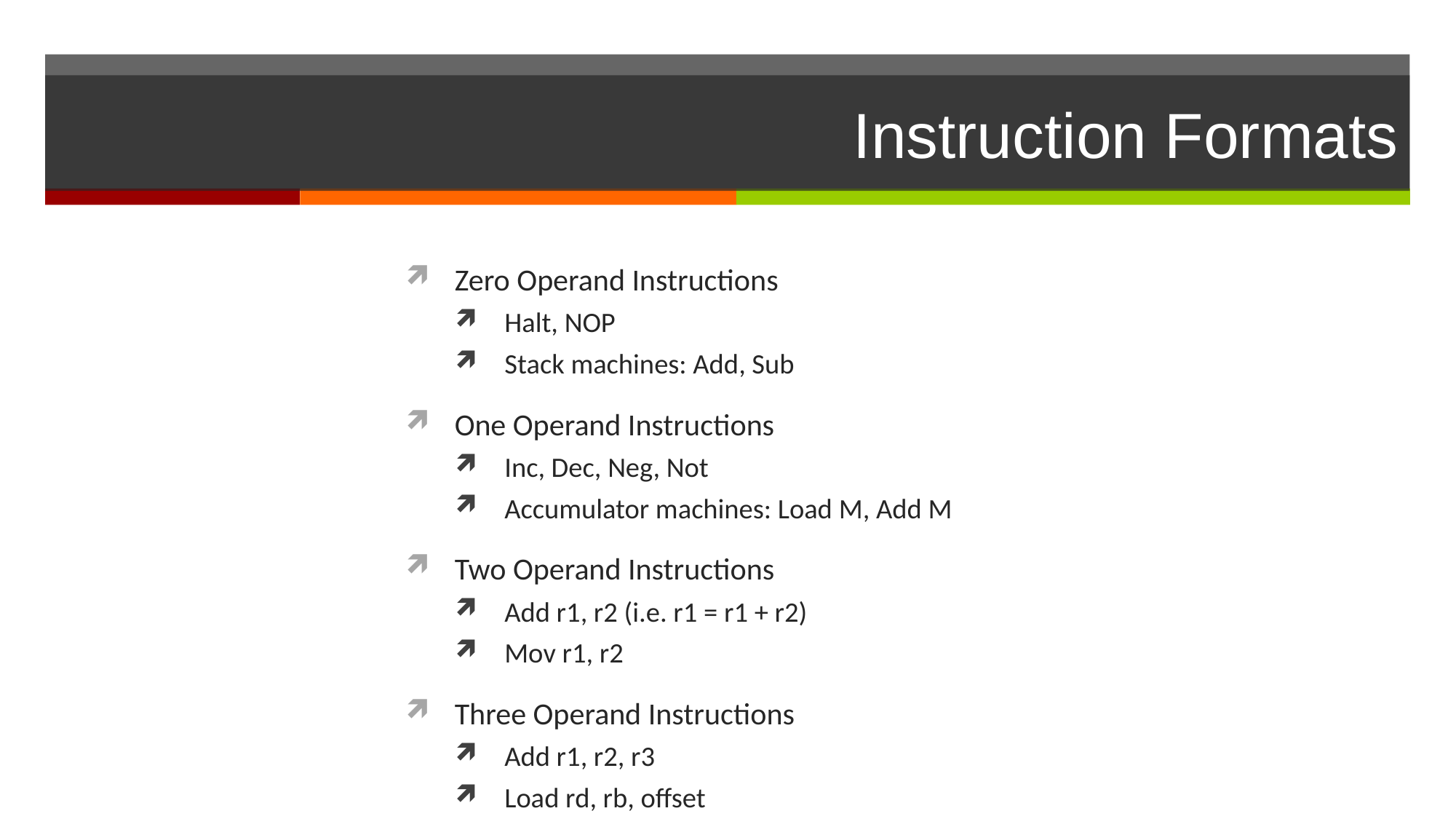

# Instruction Formats
Zero Operand Instructions
Halt, NOP
Stack machines: Add, Sub
One Operand Instructions
Inc, Dec, Neg, Not
Accumulator machines: Load M, Add M
Two Operand Instructions
Add r1, r2 (i.e. r1 = r1 + r2)
Mov r1, r2
Three Operand Instructions
Add r1, r2, r3
Load rd, rb, offset